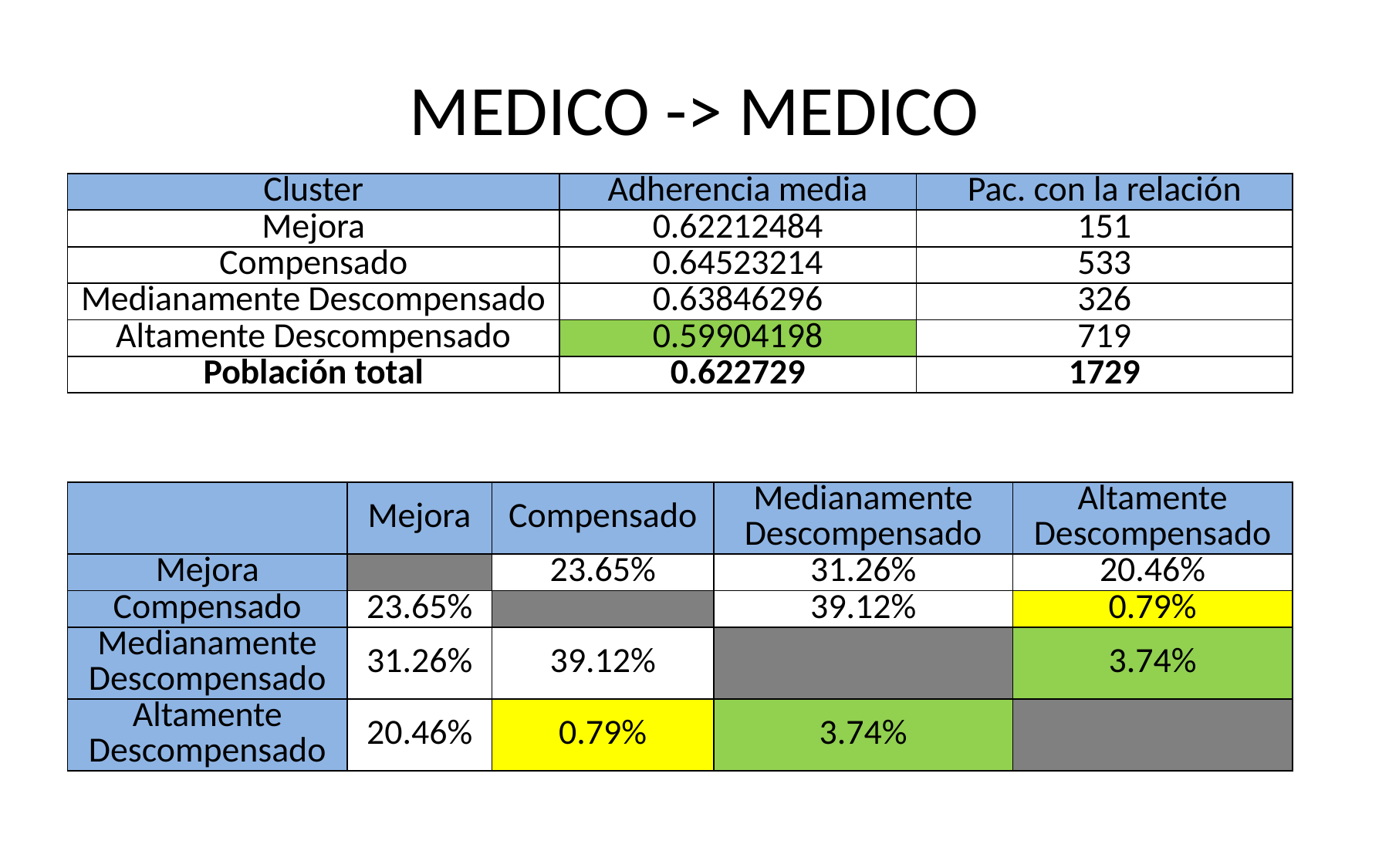

# MEDICO -> MEDICO
| Cluster | Adherencia media | Pac. con la relación |
| --- | --- | --- |
| Mejora | 0.62212484 | 151 |
| Compensado | 0.64523214 | 533 |
| Medianamente Descompensado | 0.63846296 | 326 |
| Altamente Descompensado | 0.59904198 | 719 |
| Población total | 0.622729 | 1729 |
|  | Mejora | Compensado | Medianamente Descompensado | Altamente Descompensado |
| --- | --- | --- | --- | --- |
| Mejora |  | 23.65% | 31.26% | 20.46% |
| Compensado | 23.65% |  | 39.12% | 0.79% |
| Medianamente Descompensado | 31.26% | 39.12% |  | 3.74% |
| Altamente Descompensado | 20.46% | 0.79% | 3.74% |  |